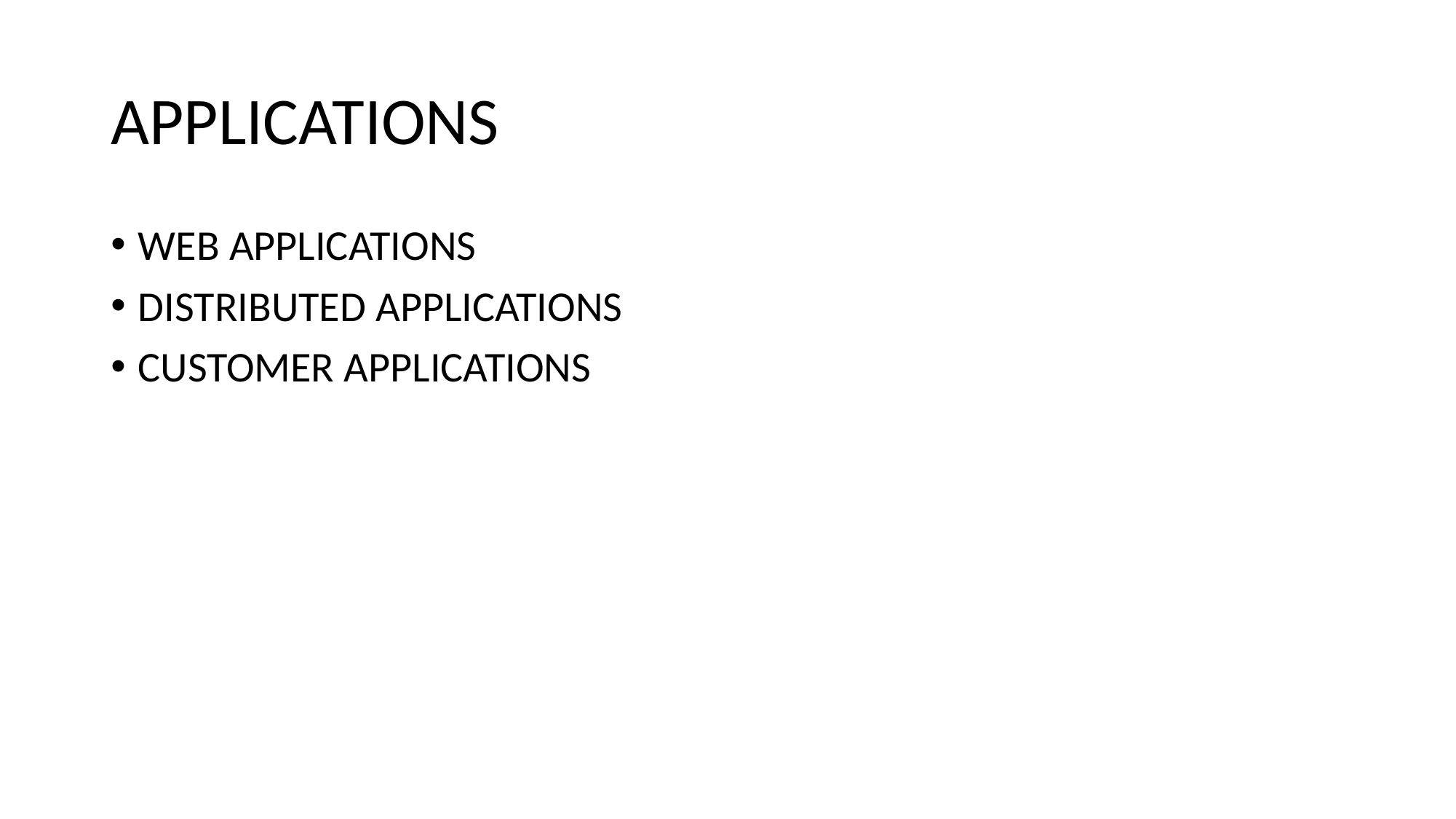

# APPLICATIONS
WEB APPLICATIONS
DISTRIBUTED APPLICATIONS
CUSTOMER APPLICATIONS